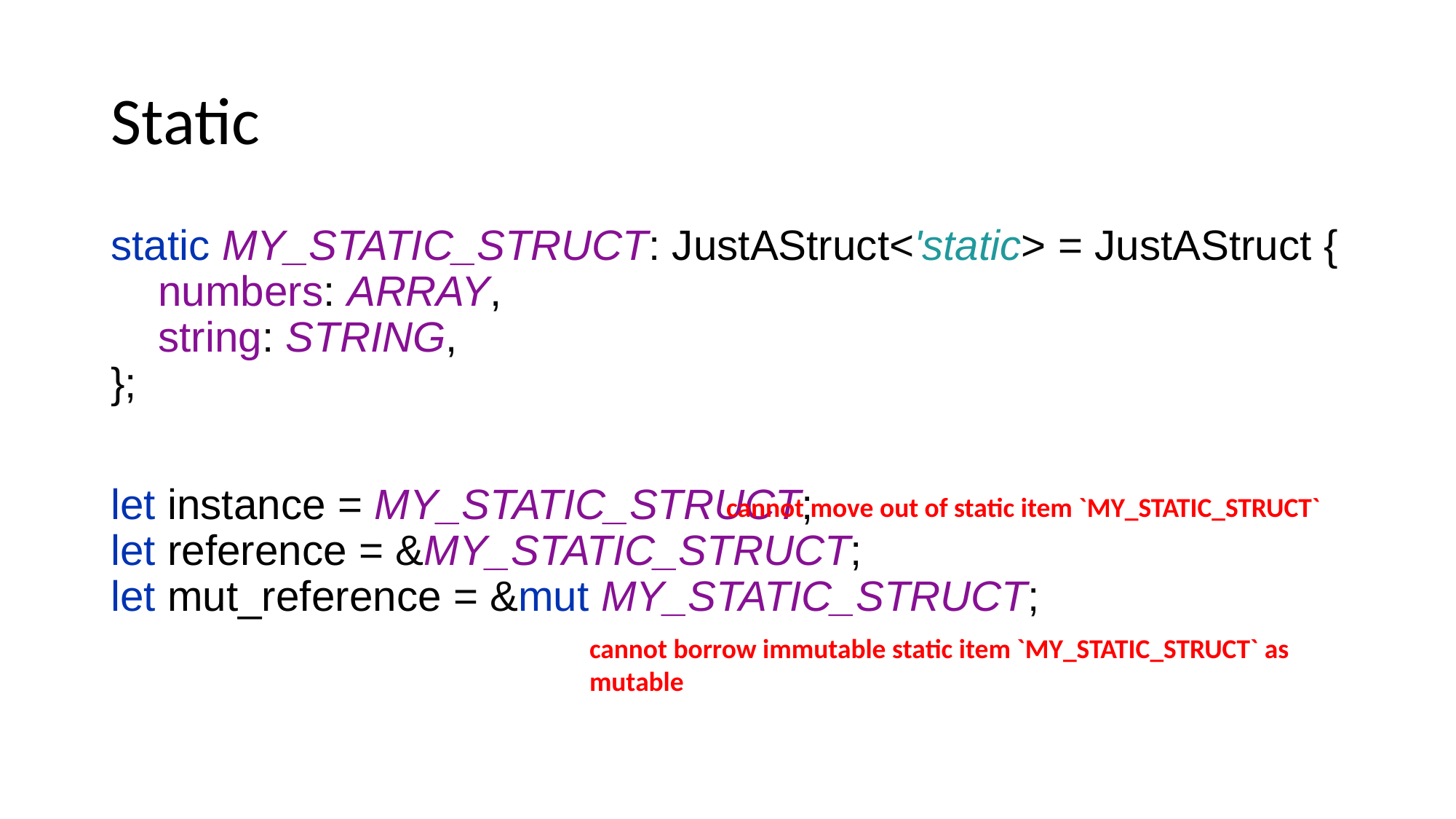

# Static
static MY_STATIC_STRUCT: JustAStruct<'static> = JustAStruct {
    numbers: ARRAY,
    string: STRING,
};

let instance = MY_STATIC_STRUCT;
let reference = &MY_STATIC_STRUCT;
let mut_reference = &mut MY_STATIC_STRUCT;

cannot move out of static item `MY_STATIC_STRUCT`
cannot borrow immutable static item `MY_STATIC_STRUCT` as mutable